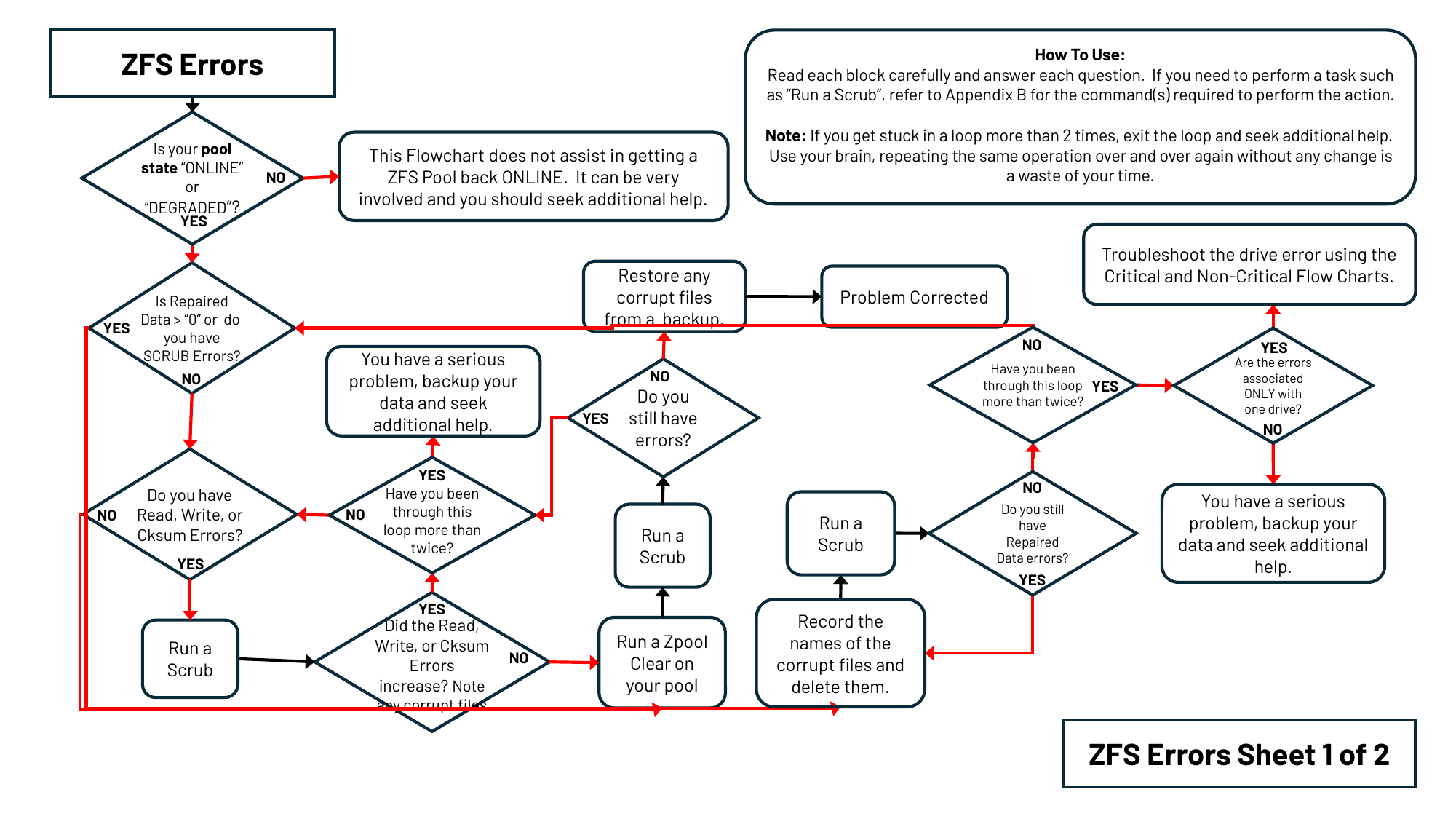

ZFS Errors
How To Use:
Read each block carefully and answer each question.  If you need to perform a task such as “Run a Scrub”, refer to Appendix B for the command(s) required to perform the action.

Note: If you get stuck in a loop more than 2 times, exit the loop and seek additional help.  Use your brain, repeating the same operation over and over again without any change is a waste of your time.

Is your pool state “ONLINE” or “DEGRADED”?
This Flowchart does not assist in getting a ZFS Pool back ONLINE.  It can be very involved and you should seek additional help.
NO
YES
Troubleshoot the drive error using the Critical and Non-Critical Flow Charts.
Restore any corrupt files from a  backup.
Is Repaired Data > “0” or  do  you have SCRUB Errors?
Problem Corrected
YES
Have you been through this loop more than twice?
Are the errors associated ONLY with one drive?
NO
YES
You have a serious problem, backup your data and seek additional help.
Do you still have errors?
NO
NO
YES
YES
NO
Do you have Read, Write, or Cksum Errors?
Have you been through this loop more than twice?
YES
Do you still have Repaired Data errors?
NO
You have a serious problem, backup your data and seek additional help.
Run a Scrub
NO
NO
Run a Scrub
YES
YES
Did the Read, Write, or Cksum Errors increase? Note any corrupt files
YES
Record the names of the corrupt files and delete them.
Run a Zpool Clear on your pool
Run a Scrub
NO
ZFS Errors Sheet 1 of 2